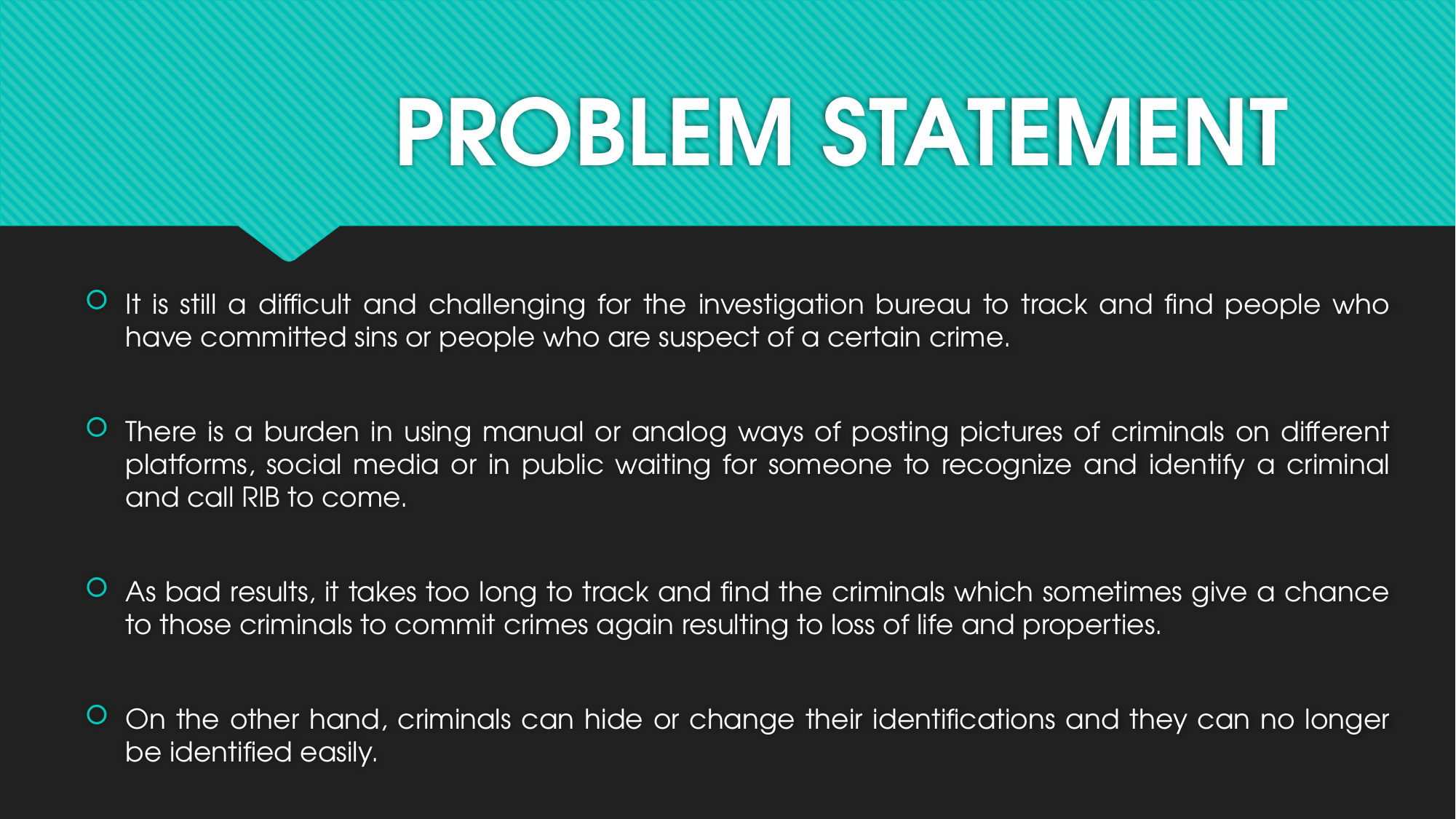

# PROBLEM STATEMENT
It is still a difficult and challenging for the investigation bureau to track and find people who have committed sins or people who are suspect of a certain crime.

There is a burden in using manual or analog ways of posting pictures of criminals on different platforms, social media or in public waiting for someone to recognize and identify a criminal and call RIB to come.

As bad results, it takes too long to track and find the criminals which sometimes give a chance to those criminals to commit crimes again resulting to loss of life and properties.

On the other hand, criminals can hide or change their identifications and they can no longer be identified easily.